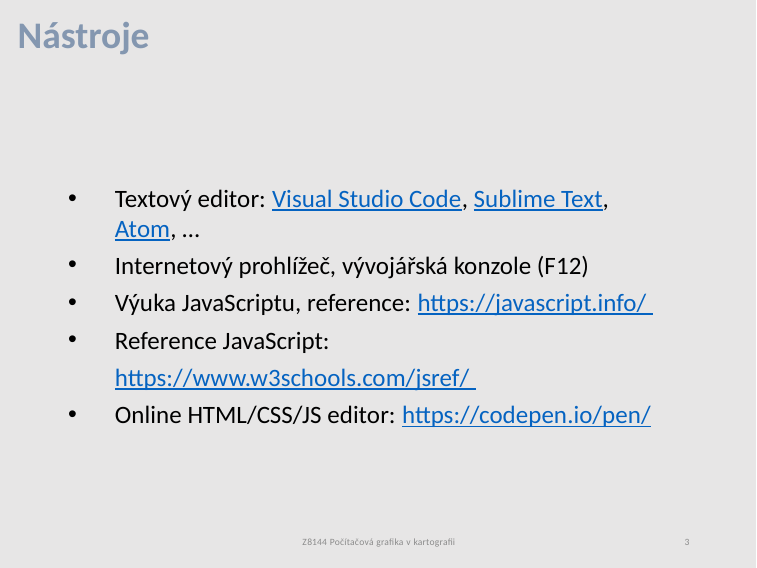

# Nástroje
Textový editor: Visual Studio Code, Sublime Text, Atom, …
Internetový prohlížeč, vývojářská konzole (F12)
Výuka JavaScriptu, reference: https://javascript.info/
Reference JavaScript: https://www.w3schools.com/jsref/
Online HTML/CSS/JS editor: https://codepen.io/pen/
Z8144 Počítačová grafika v kartografii
3